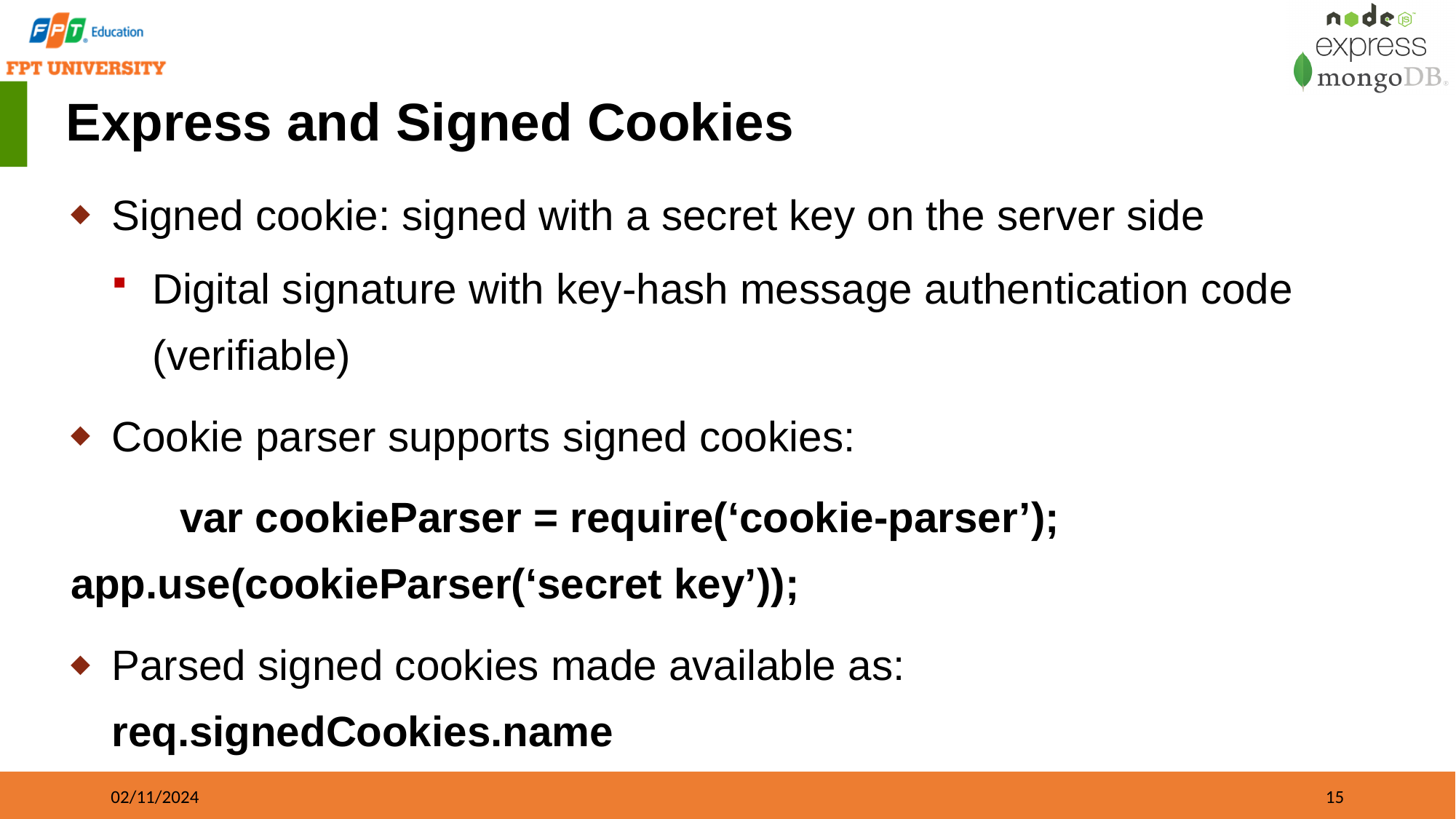

# Express and Signed Cookies
Signed cookie: signed with a secret key on the server side
Digital signature with key-hash message authentication code (verifiable)
Cookie parser supports signed cookies:
	var cookieParser = require(‘cookie-parser’); 	app.use(cookieParser(‘secret key’));
Parsed signed cookies made available as: 	req.signedCookies.name
02/11/2024
15